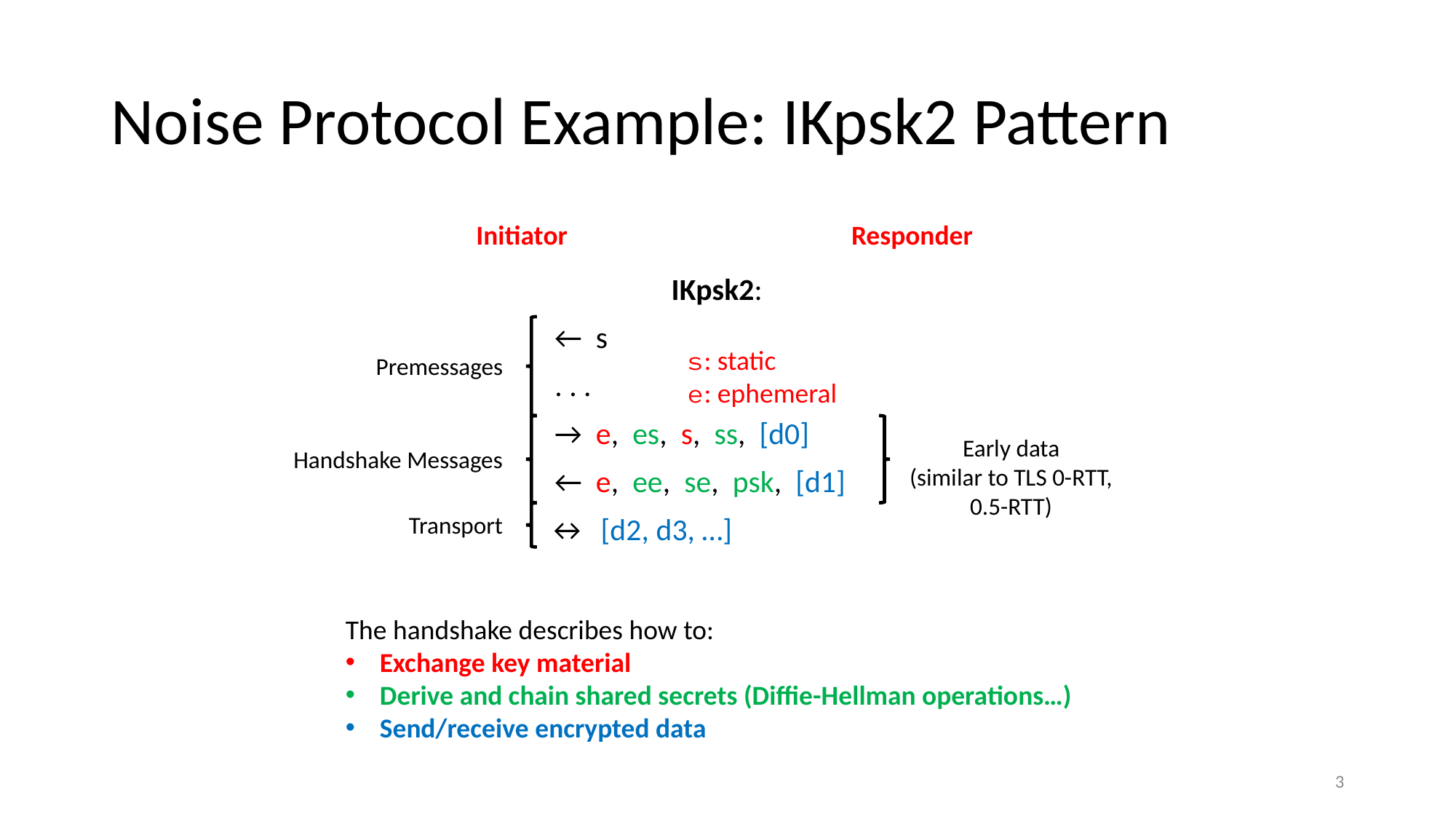

# Noise Protocol Example: IKpsk2 Pattern
Initiator
Responder
IKpsk2:
 ←  s
 . . .
 →  e,  es,  s,  ss,  [d0]
 ←  e,  ee,  se,  psk,  [d1]
↔  [d2, d3, …]
IKpsk2:
 ←  s
 . . .
 →  e,  es,  s,  ss,  [d0]
 ←  e,  ee,  se,  psk,  [d1]
↔  [d2, d3, …]
IKpsk2:
 ←  s
 . . .
 →  e,  es,  s,  ss,  [d0]
 ←  e,  ee,  se,  psk,  [d1]
↔  [d2, d3, …]
IKpsk2:
 ←  s
 . . .
 →  e,  es,  s,  ss,  [d0]
 ←  e,  ee,  se,  psk,  [d1]
↔  [d2, d3, …]

Premessages
s: static
e: ephemeral

Handshake Messages

Early data
(similar to TLS 0-RTT, 0.5-RTT)

Transport
The handshake describes how to:
Exchange key material
Derive and chain shared secrets (Diffie-Hellman operations…)
Send/receive encrypted data
The handshake describes how to:
Exchange key material
Derive and chain shared secrets (Diffie-Hellman operations…)
Send/receive encrypted data
The handshake describes how to:
Exchange key material
Derive and chain shared secrets (Diffie-Hellman operations…)
Send/receive encrypted data
The handshake describes how to:
Exchange key material
Derive and chain shared secrets (Diffie-Hellman operations…)
Send/receive encrypted data
3